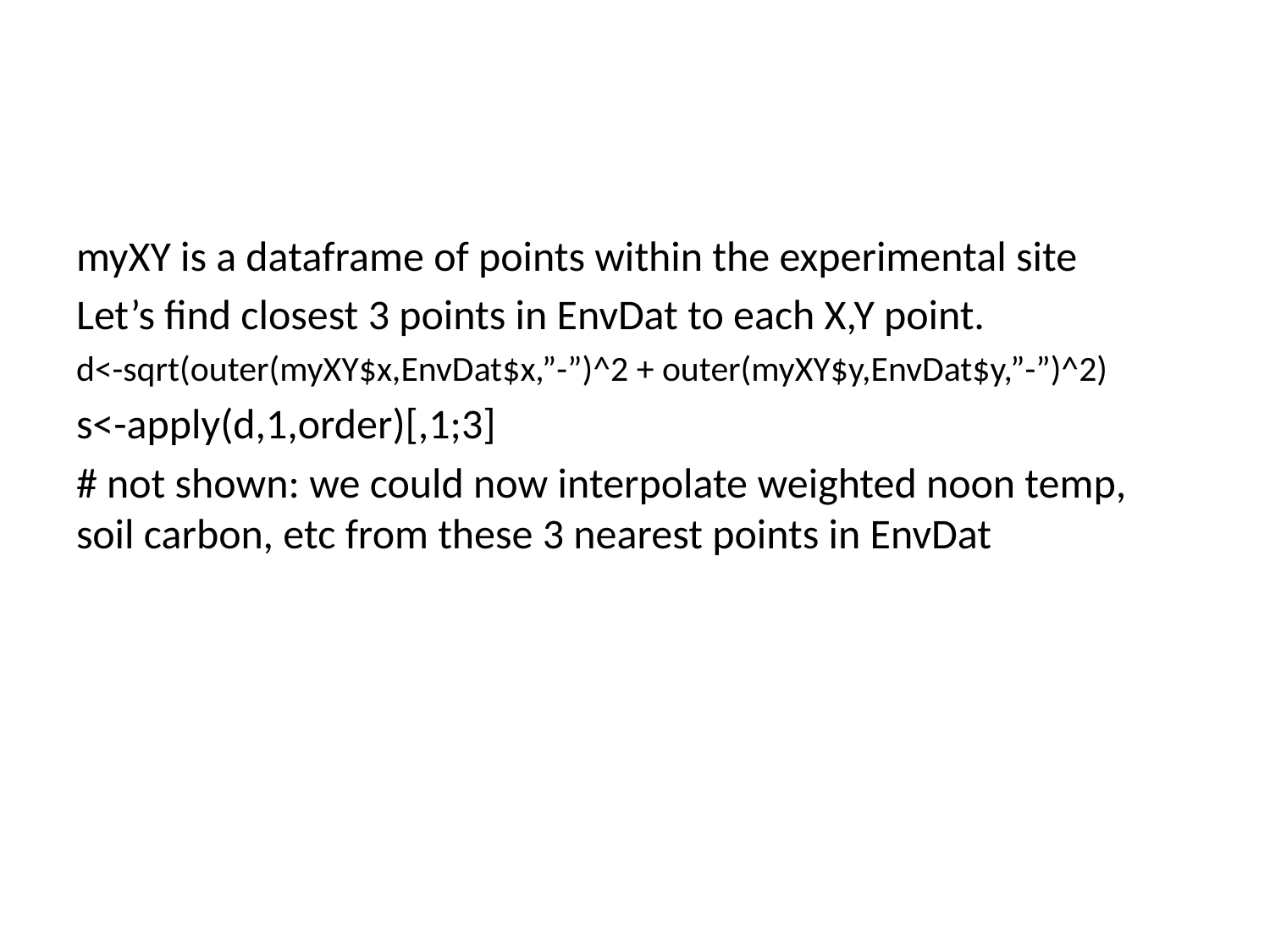

#
myXY is a dataframe of points within the experimental site
Let’s find closest 3 points in EnvDat to each X,Y point.
d<-sqrt(outer(myXY$x,EnvDat$x,”-”)^2 + outer(myXY$y,EnvDat$y,”-”)^2)
s<-apply(d,1,order)[,1;3]
# not shown: we could now interpolate weighted noon temp, soil carbon, etc from these 3 nearest points in EnvDat